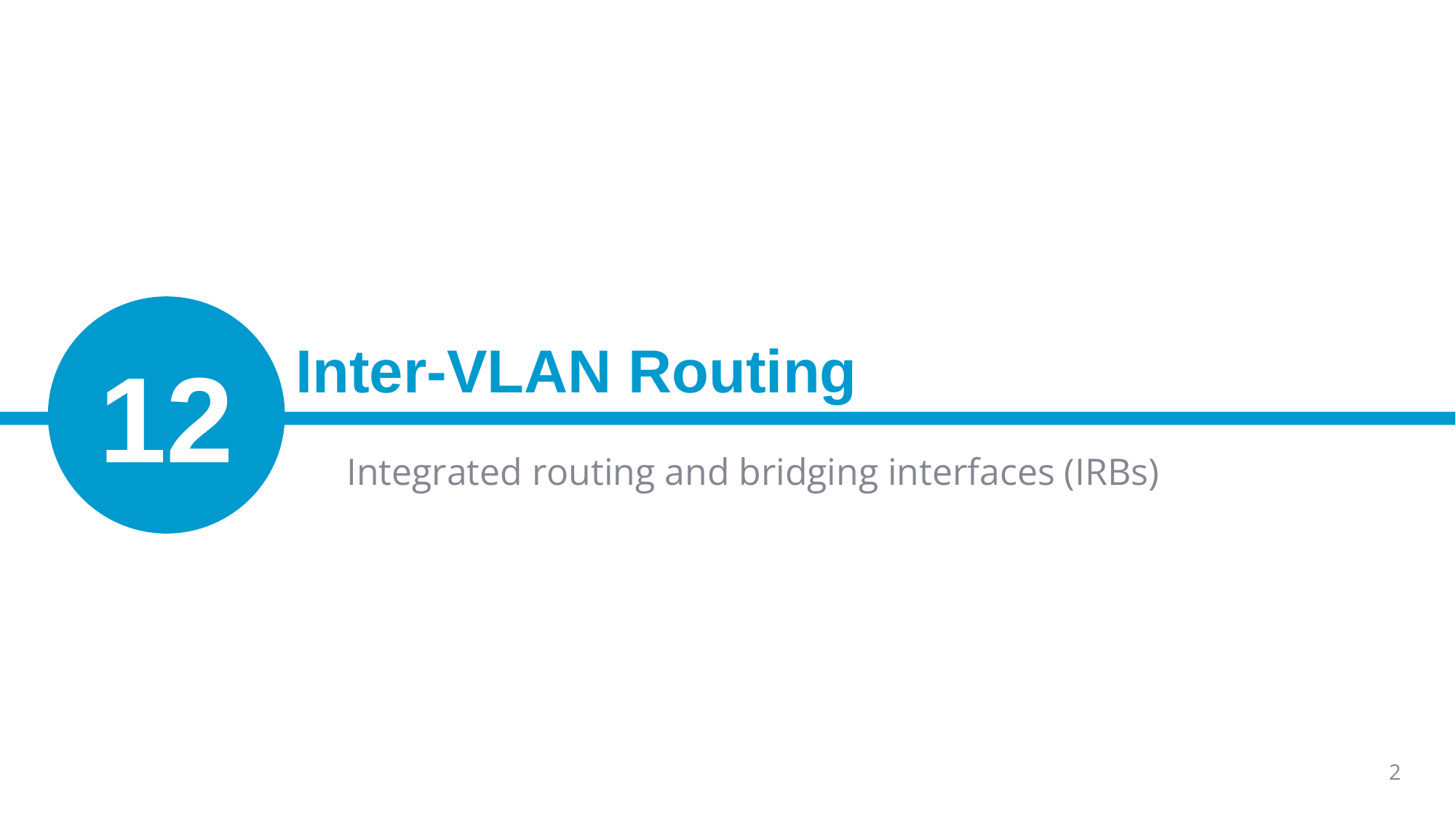

# Inter-VLAN Routing
12

Integrated routing and bridging interfaces (IRBs)